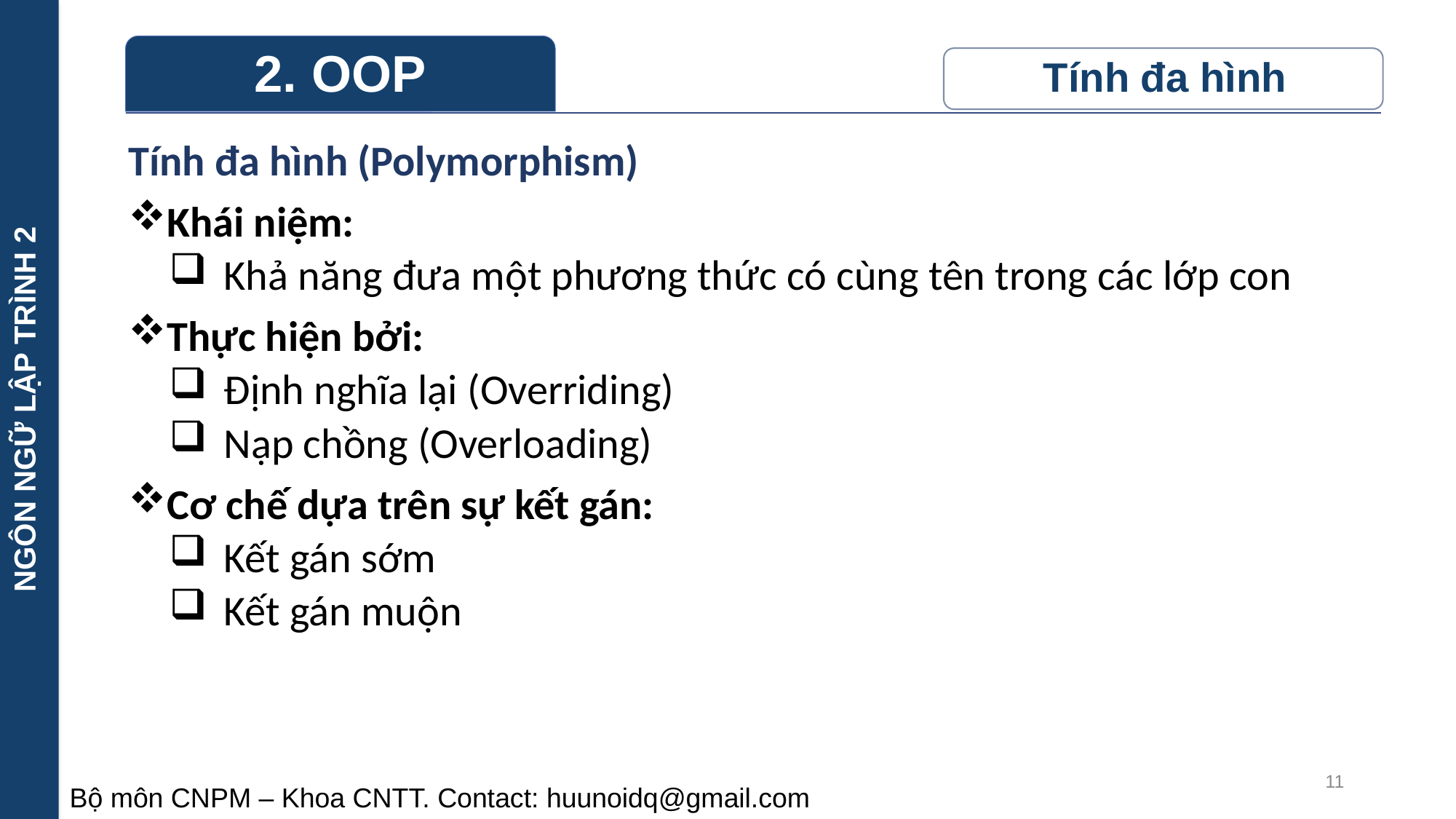

NGÔN NGỮ LẬP TRÌNH 2
2. OOP
Tính đa hình
Tính đa hình (Polymorphism)
Khái niệm:
Khả năng đưa một phương thức có cùng tên trong các lớp con
Thực hiện bởi:
Định nghĩa lại (Overriding)
Nạp chồng (Overloading)
Cơ chế dựa trên sự kết gán:
Kết gán sớm
Kết gán muộn

11
Bộ môn CNPM – Khoa CNTT. Contact: huunoidq@gmail.com